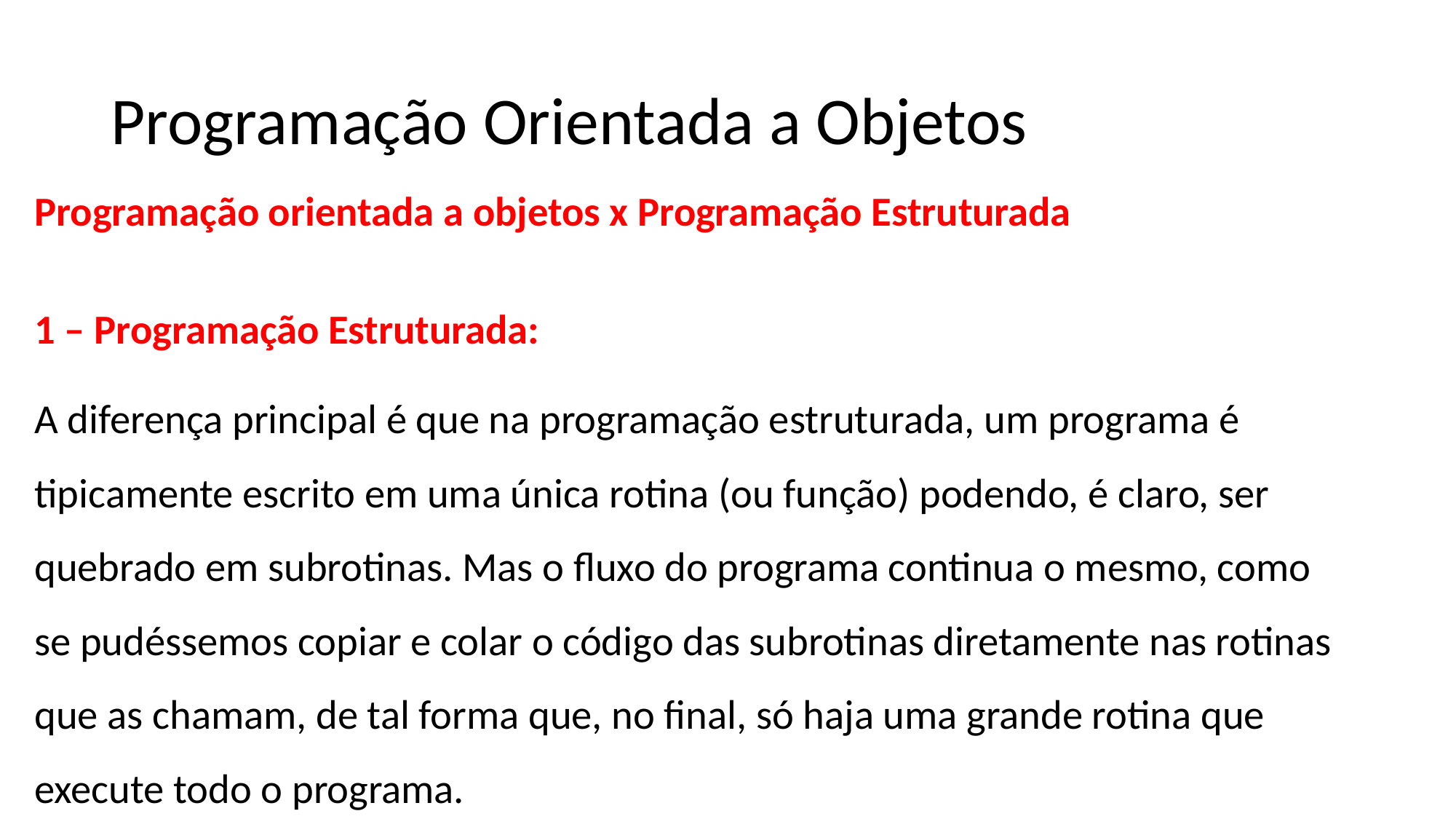

# Programação Orientada a Objetos
Programação orientada a objetos x Programação Estruturada

1 – Programação Estruturada:
A diferença principal é que na programação estruturada, um programa é tipicamente escrito em uma única rotina (ou função) podendo, é claro, ser quebrado em subrotinas. Mas o fluxo do programa continua o mesmo, como se pudéssemos copiar e colar o código das subrotinas diretamente nas rotinas que as chamam, de tal forma que, no final, só haja uma grande rotina que execute todo o programa.